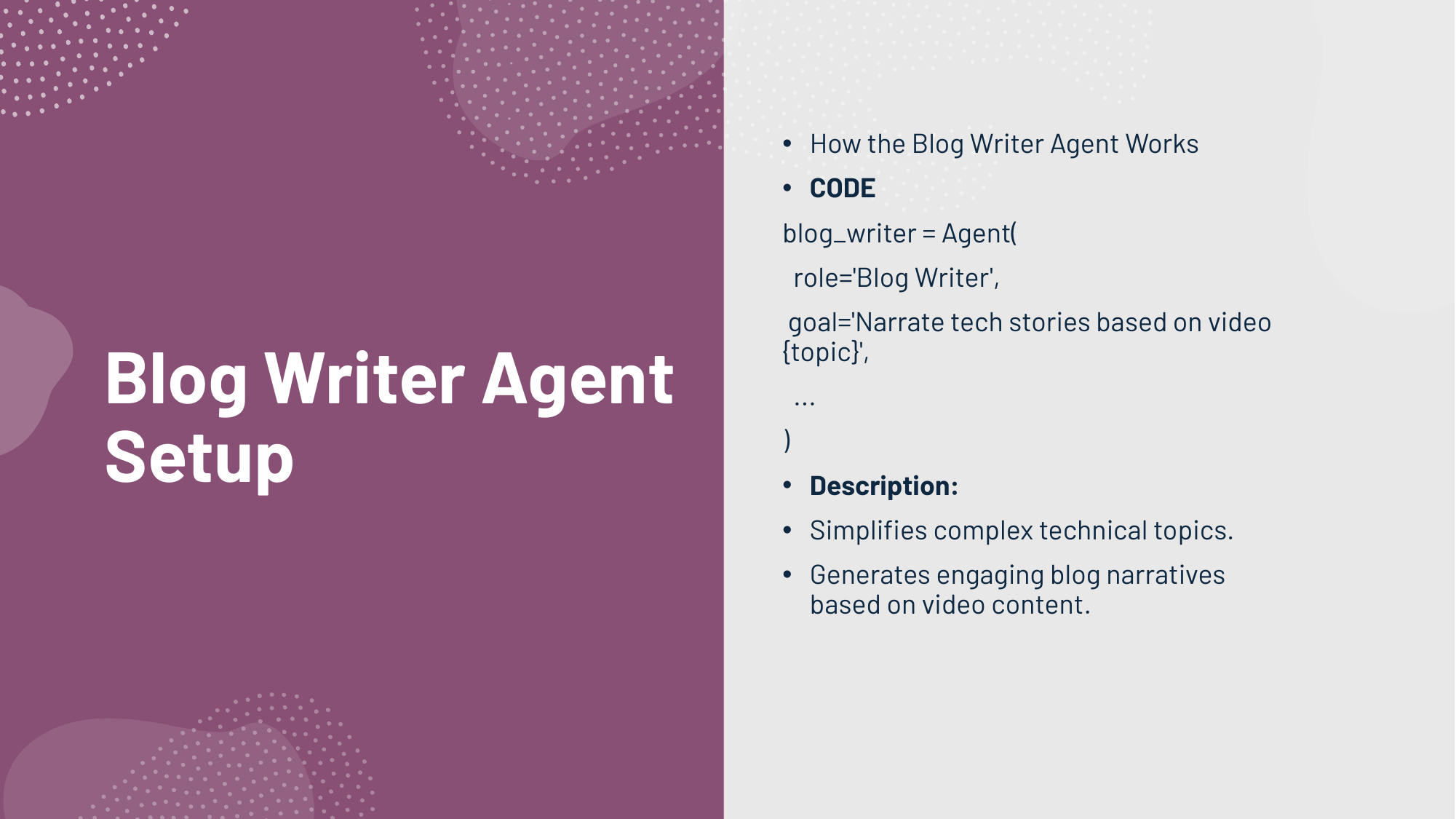

How the Blog Writer Agent Works
CODE
blog_writer = Agent(
  role='Blog Writer',
 goal='Narrate tech stories based on video {topic}',
  ...
)
Description:
Simplifies complex technical topics.
Generates engaging blog narratives based on video content.

# Blog Writer Agent Setup